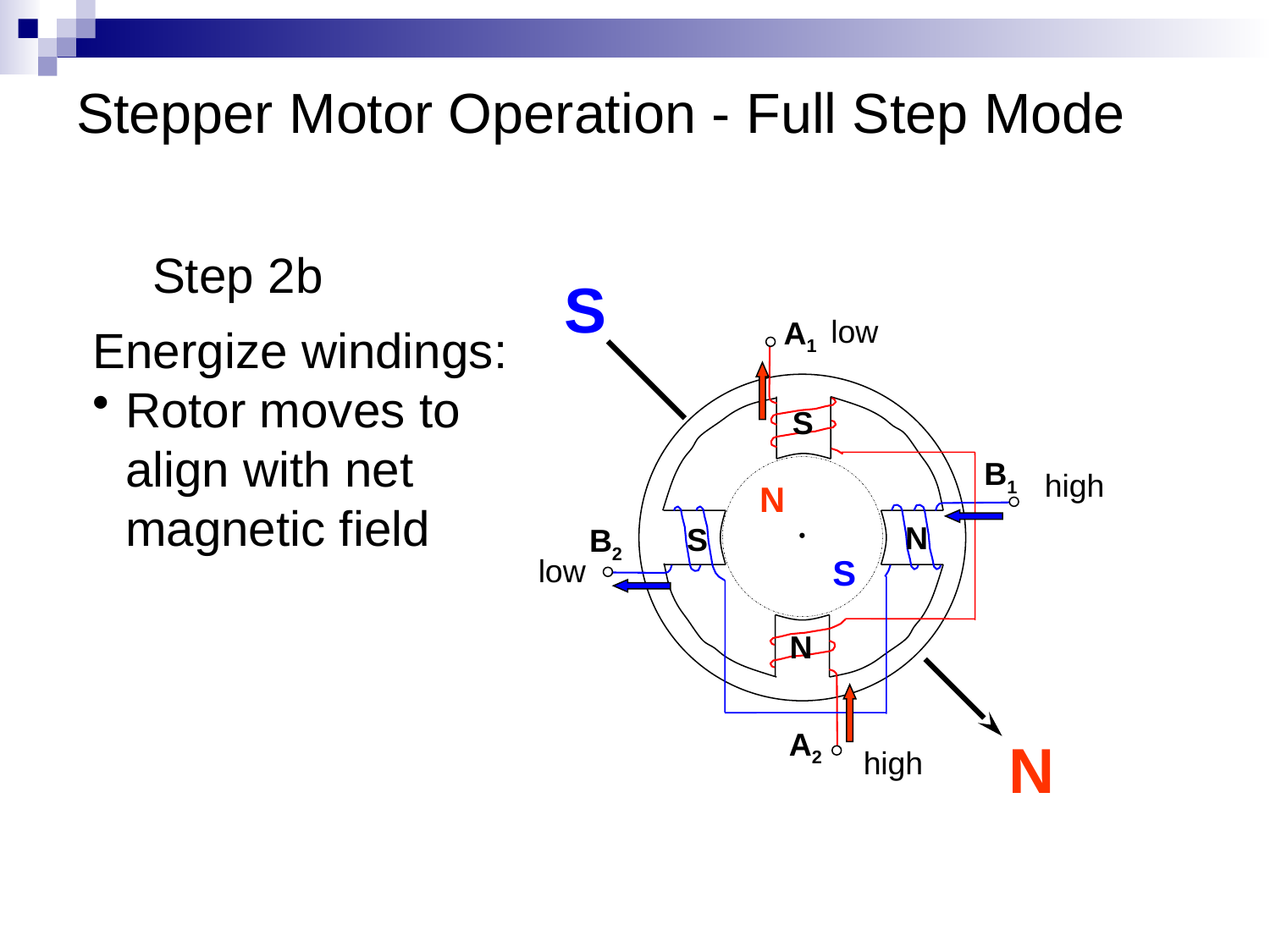

# Stepper Motor Operation - Full Step Mode
Step 2b
S
low
A1

B1

B2

A2

Energize windings:
Rotor moves to align with net magnetic field

S

high
N

N
S

low
S

N

N
high